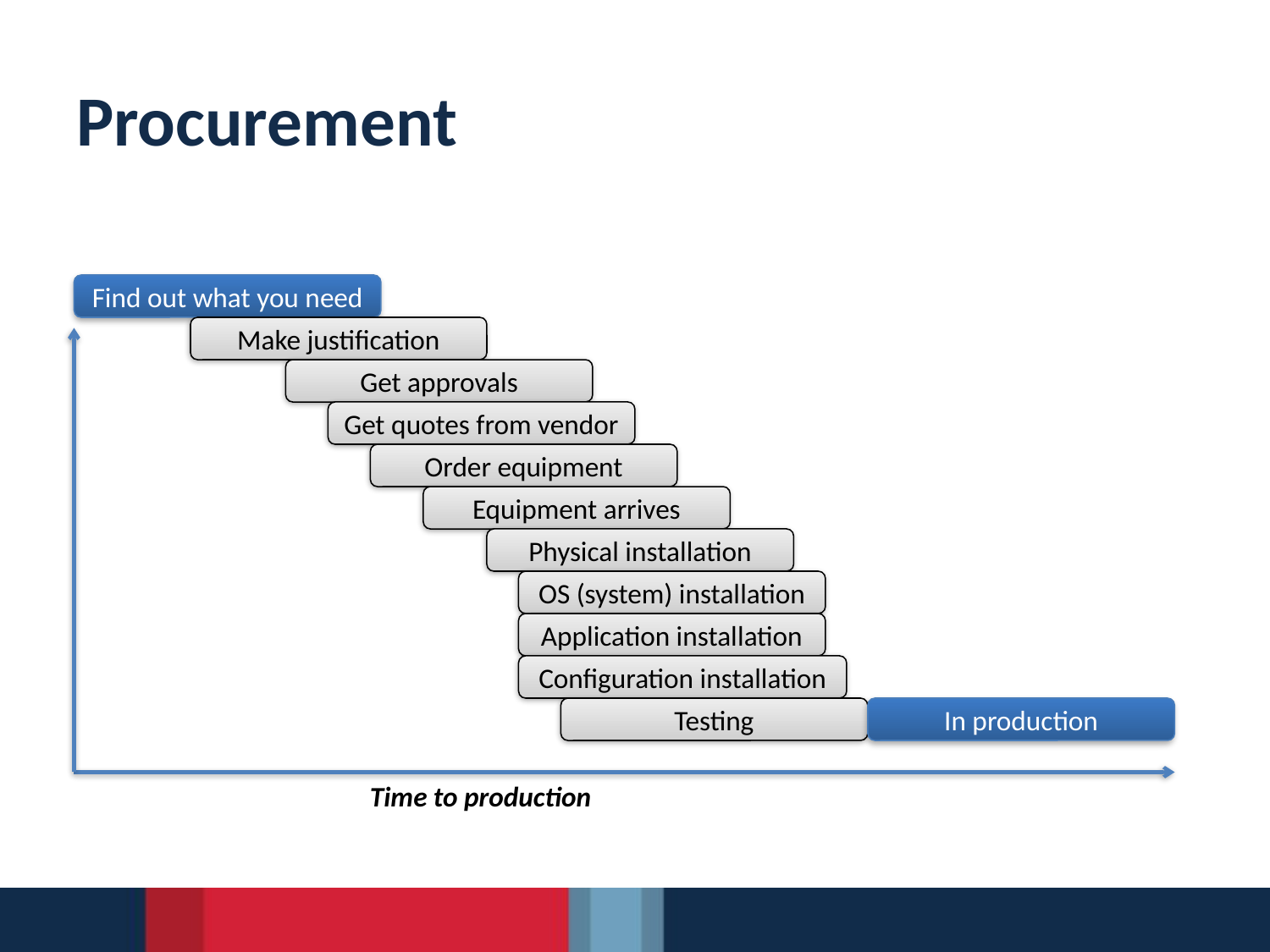

# Procurement
Find out what you need
Make justification
Get approvals
Get quotes from vendor
Order equipment
Equipment arrives
Physical installation
OS (system) installation
Application installation
Configuration installation
Testing
In production
Time to production